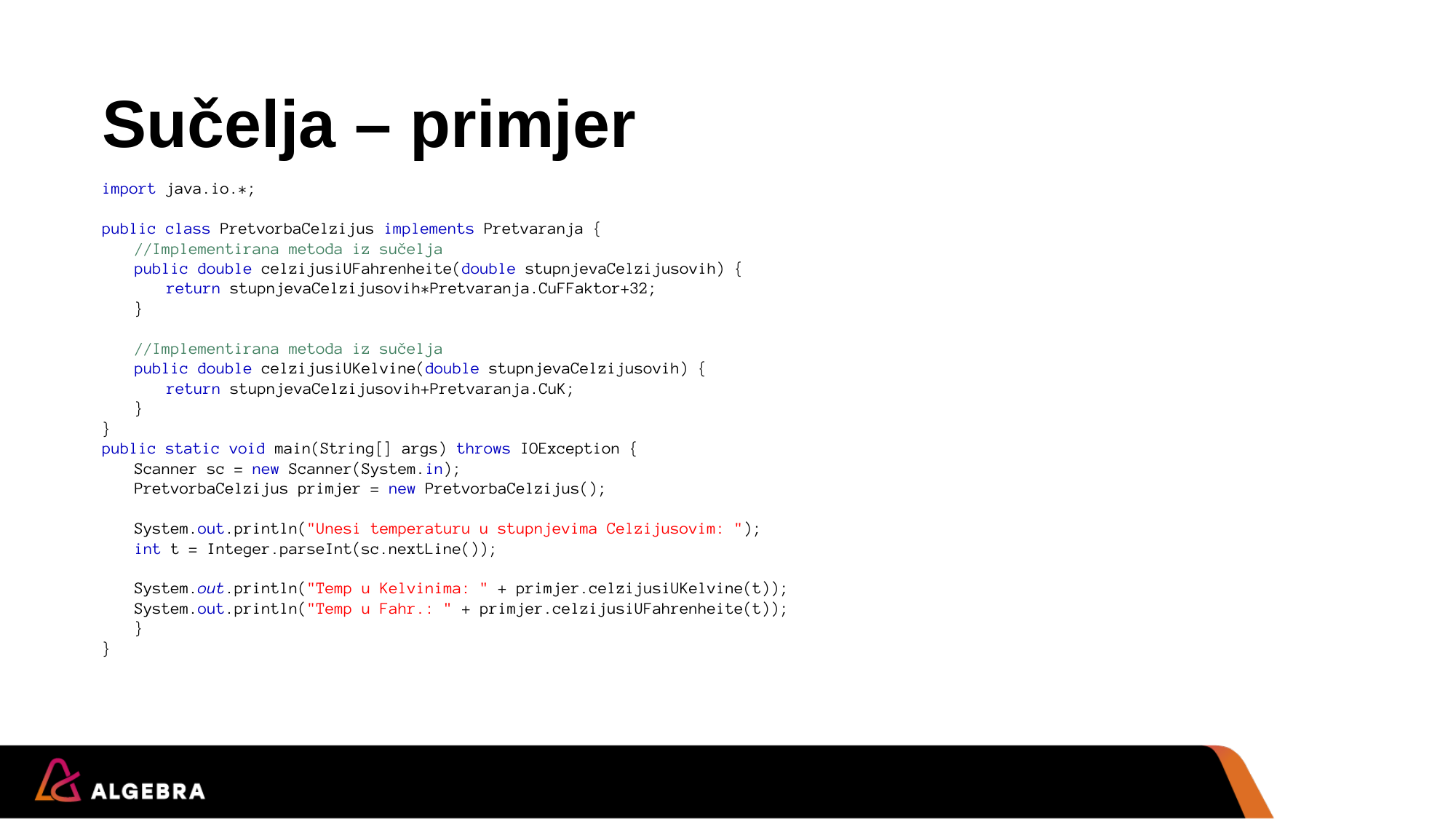

# Sučelja – primjer
import java.io.*;

public class PretvorbaCelzijus implements Pretvaranja {
	//Implementirana metoda iz sučelja
	public double celzijusiUFahrenheite(double stupnjevaCelzijusovih) {
		return stupnjevaCelzijusovih*Pretvaranja.CuFFaktor+32;
	}

	//Implementirana metoda iz sučelja
	public double celzijusiUKelvine(double stupnjevaCelzijusovih) {
		return stupnjevaCelzijusovih+Pretvaranja.CuK;
	}
}
public static void main(String[] args) throws IOException {
	Scanner sc = new Scanner(System.in);
	PretvorbaCelzijus primjer = new PretvorbaCelzijus();

	System.out.println("Unesi temperaturu u stupnjevima Celzijusovim: ");
	int t = Integer.parseInt(sc.nextLine());

	System.out.println("Temp u Kelvinima: " + primjer.celzijusiUKelvine(t));
	System.out.println("Temp u Fahr.: " + primjer.celzijusiUFahrenheite(t));
	}
}